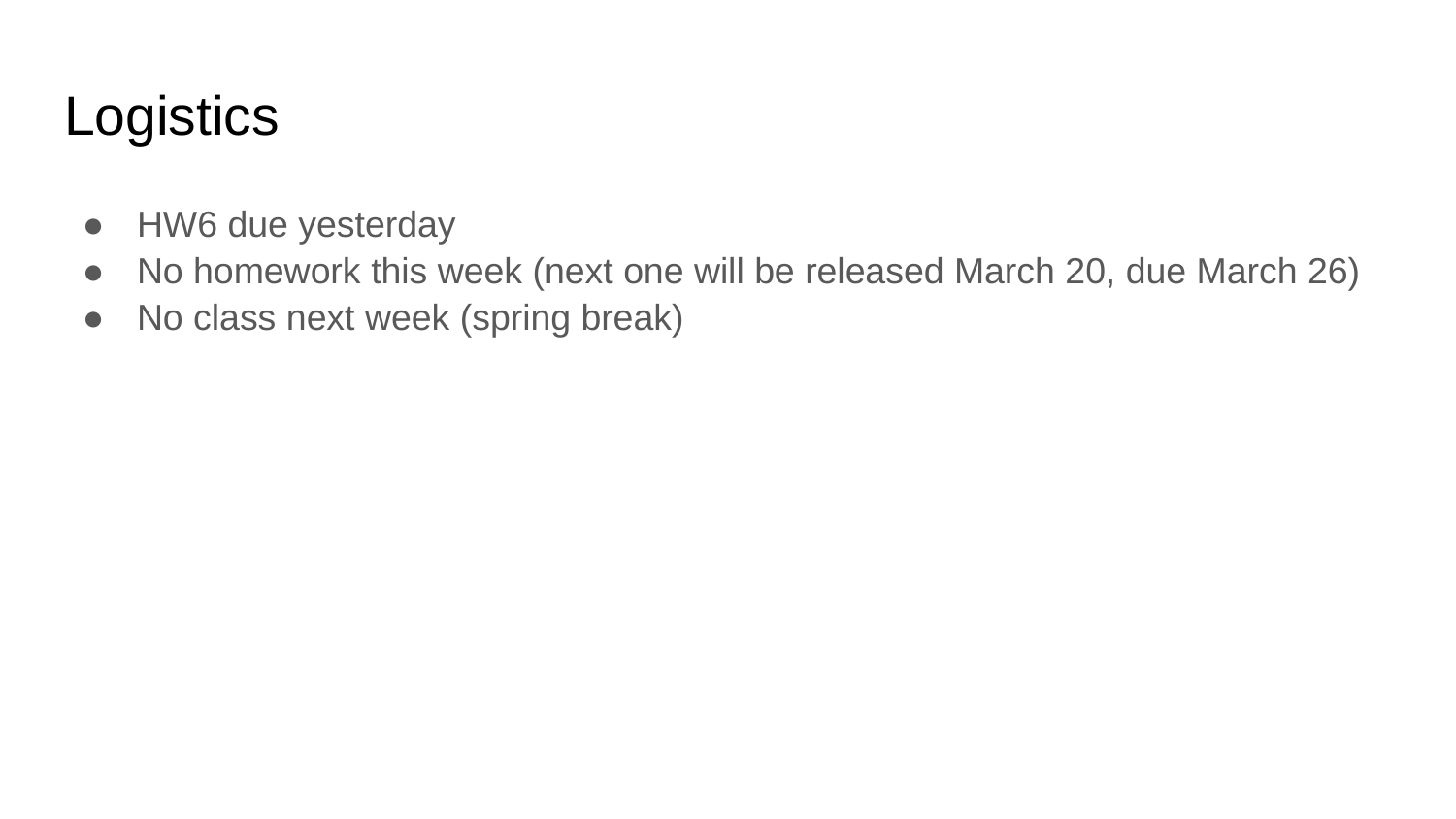

# Logistics
HW6 due yesterday
No homework this week (next one will be released March 20, due March 26)
No class next week (spring break)